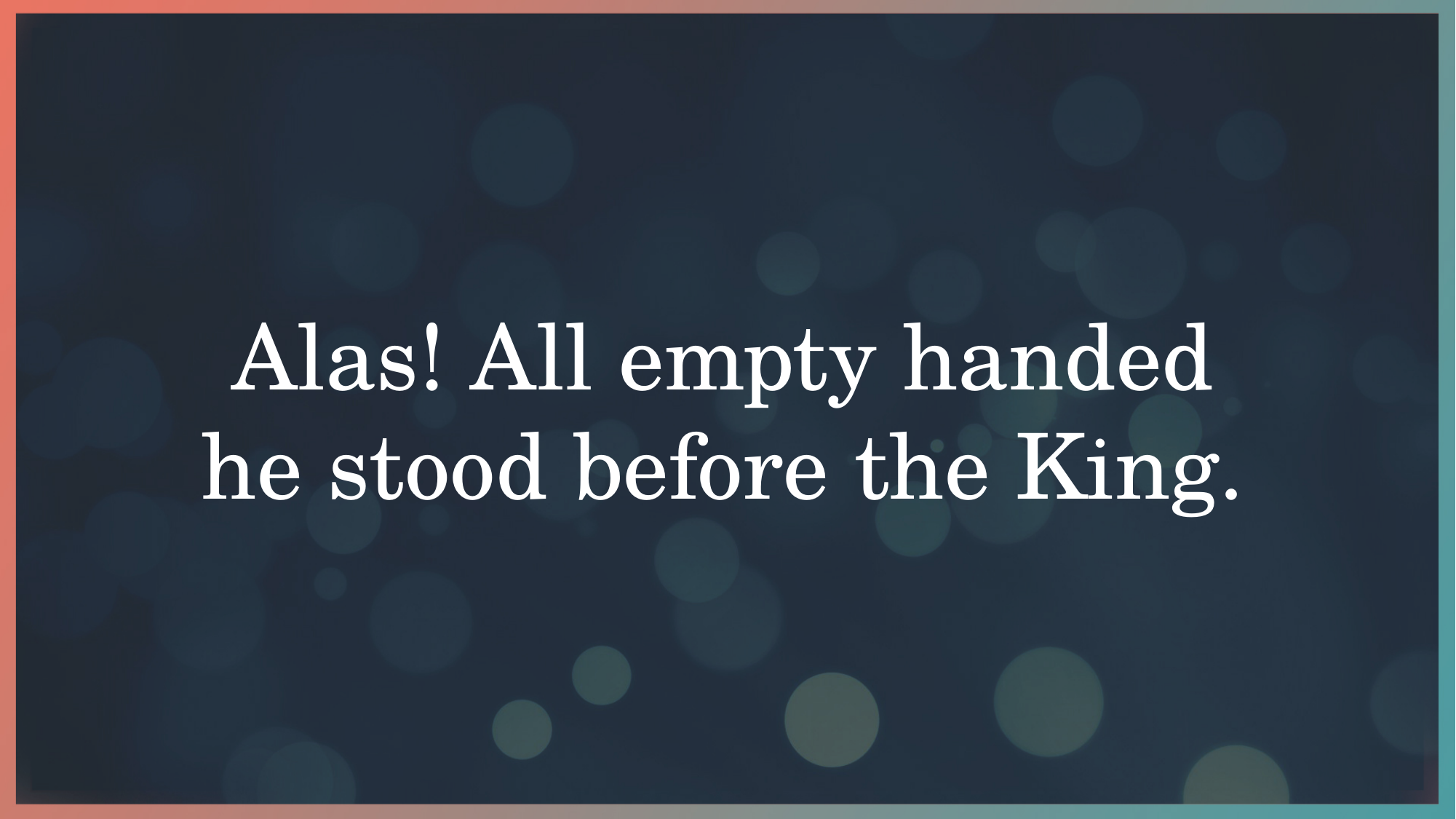

Alas! All empty handed
he stood before the King.